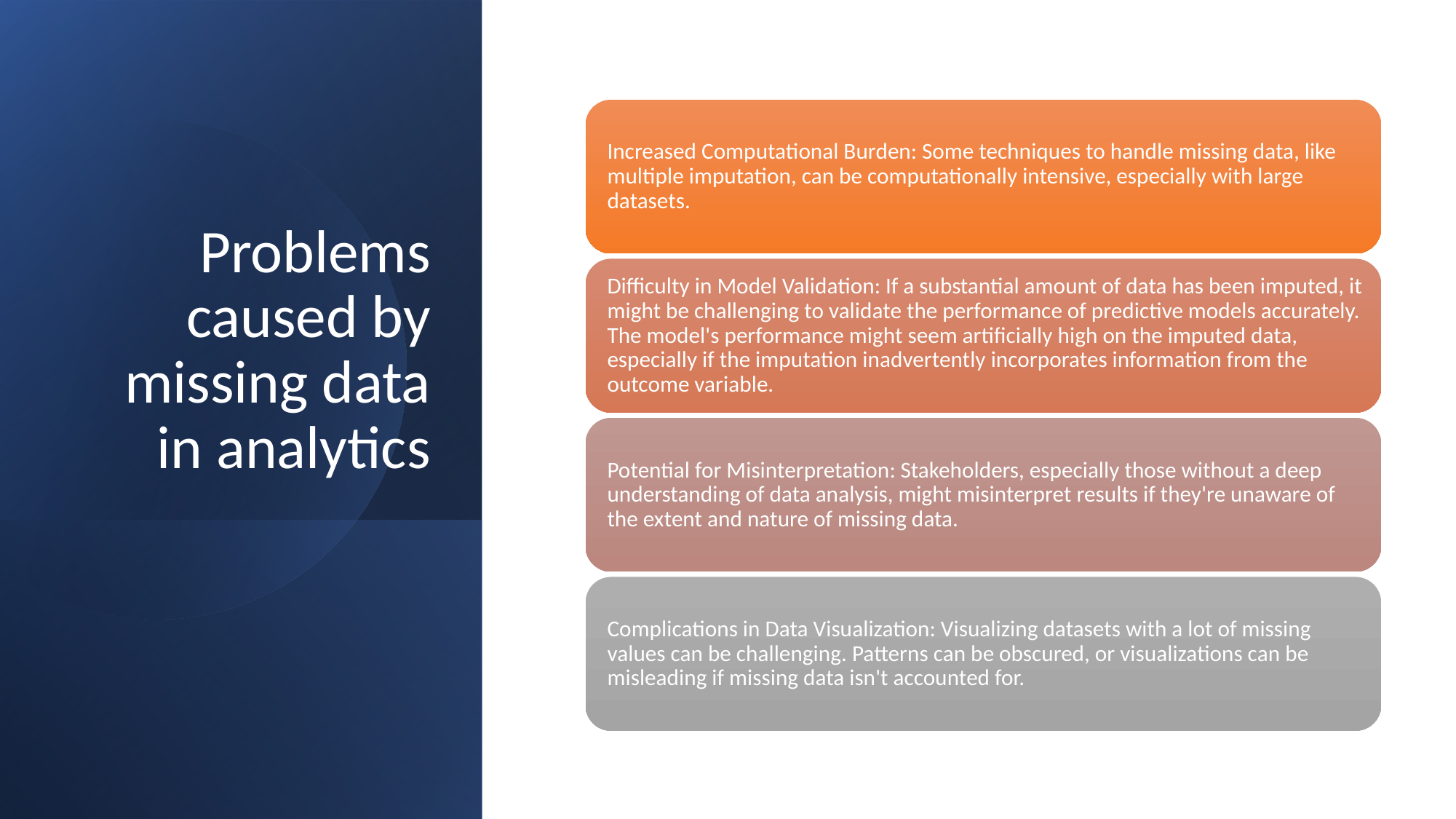

Increased Computational Burden: Some techniques to handle missing data, like multiple imputation, can be computationally intensive, especially with large datasets.
Difficulty in Model Validation: If a substantial amount of data has been imputed, it might be challenging to validate the performance of predictive models accurately. The model's performance might seem artificially high on the imputed data, especially if the imputation inadvertently incorporates information from the outcome variable.
Potential for Misinterpretation: Stakeholders, especially those without a deep understanding of data analysis, might misinterpret results if they're unaware of the extent and nature of missing data.
Complications in Data Visualization: Visualizing datasets with a lot of missing values can be challenging. Patterns can be obscured, or visualizations can be misleading if missing data isn't accounted for.

# Problems caused by missing data in analytics